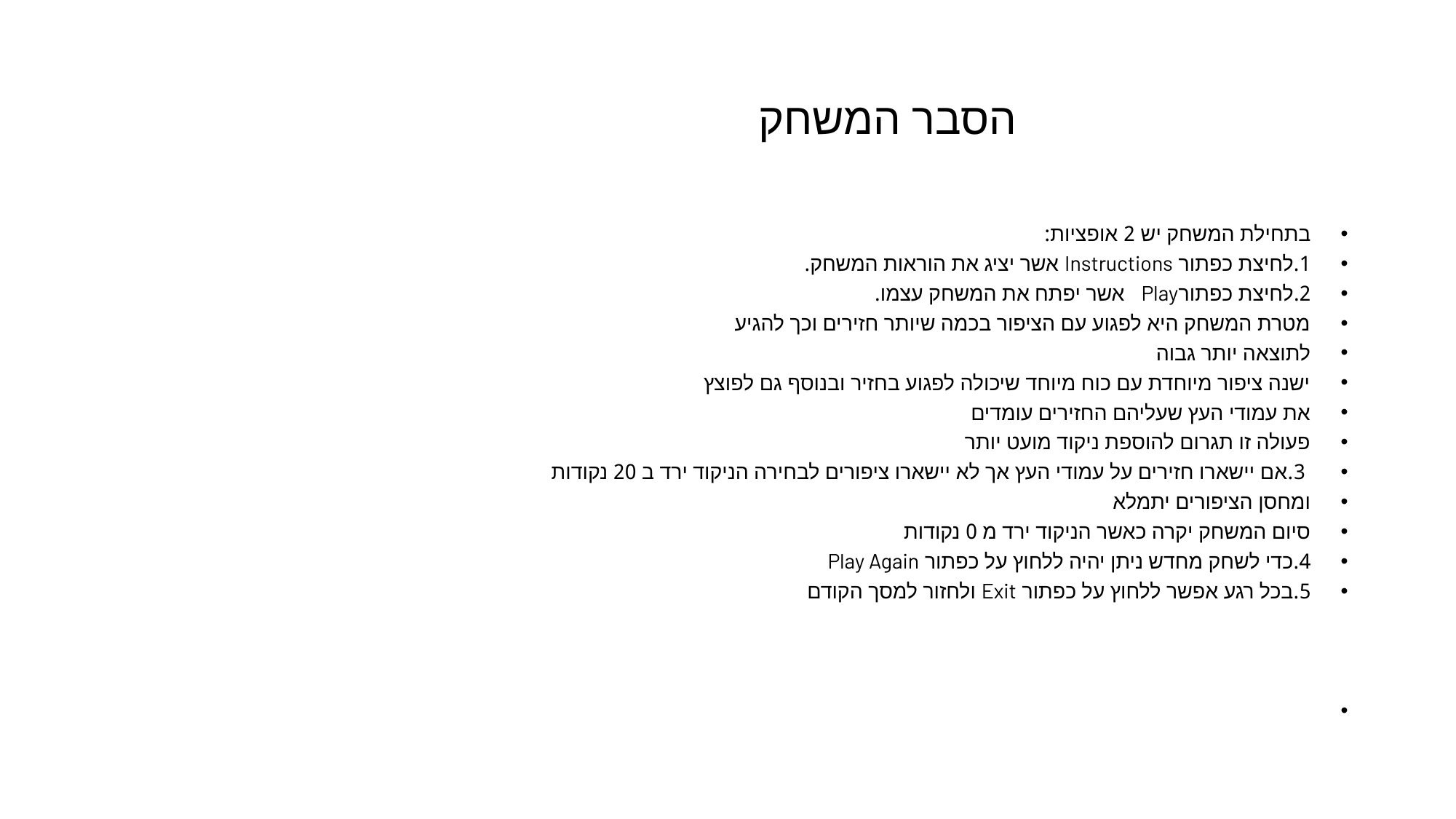

# הסבר המשחק
בתחילת המשחק יש 2 אופציות:
1.לחיצת כפתור Instructions אשר יציג את הוראות המשחק.
2.לחיצת כפתורPlay   אשר יפתח את המשחק עצמו.
מטרת המשחק היא לפגוע עם הציפור בכמה שיותר חזירים וכך להגיע
לתוצאה יותר גבוה
ישנה ציפור מיוחדת עם כוח מיוחד שיכולה לפגוע בחזיר ובנוסף גם לפוצץ
את עמודי העץ שעליהם החזירים עומדים
פעולה זו תגרום להוספת ניקוד מועט יותר
 3.אם יישארו חזירים על עמודי העץ אך לא יישארו ציפורים לבחירה הניקוד ירד ב 20 נקודות
ומחסן הציפורים יתמלא
סיום המשחק יקרה כאשר הניקוד ירד מ 0 נקודות
4.כדי לשחק מחדש ניתן יהיה ללחוץ על כפתור Play Again
5.בכל רגע אפשר ללחוץ על כפתור Exit ולחזור למסך הקודם